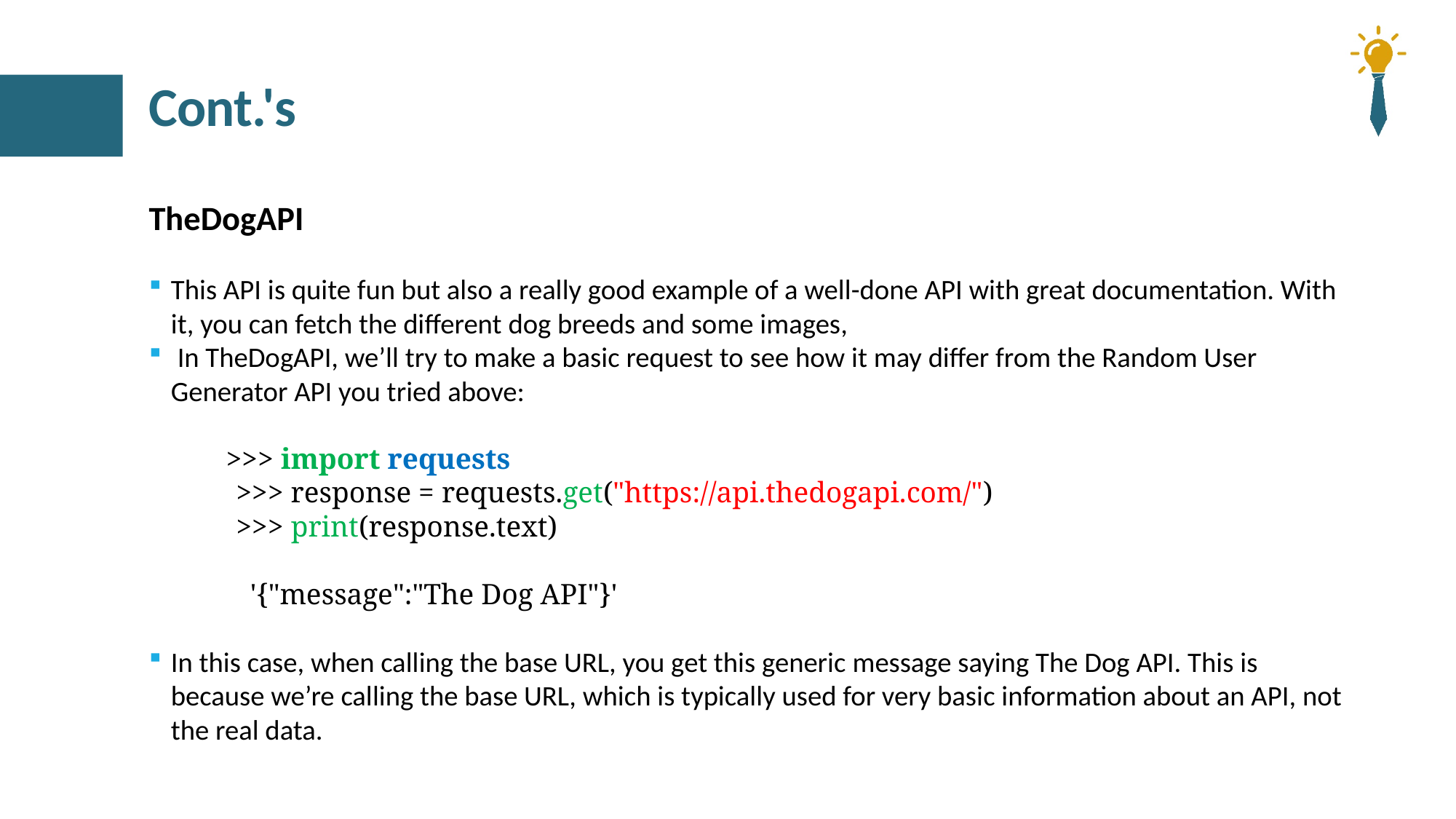

# Cont.'s
TheDogAPI

This API is quite fun but also a really good example of a well-done API with great documentation. With it, you can fetch the different dog breeds and some images,
 In TheDogAPI, we’ll try to make a basic request to see how it may differ from the Random User Generator API you tried above:

            >>> import requests
            >>> response = requests.get("https://api.thedogapi.com/")
            >>> print(response.text)

 	'{"message":"The Dog API"}'

In this case, when calling the base URL, you get this generic message saying The Dog API. This is because we’re calling the base URL, which is typically used for very basic information about an API, not the real data.